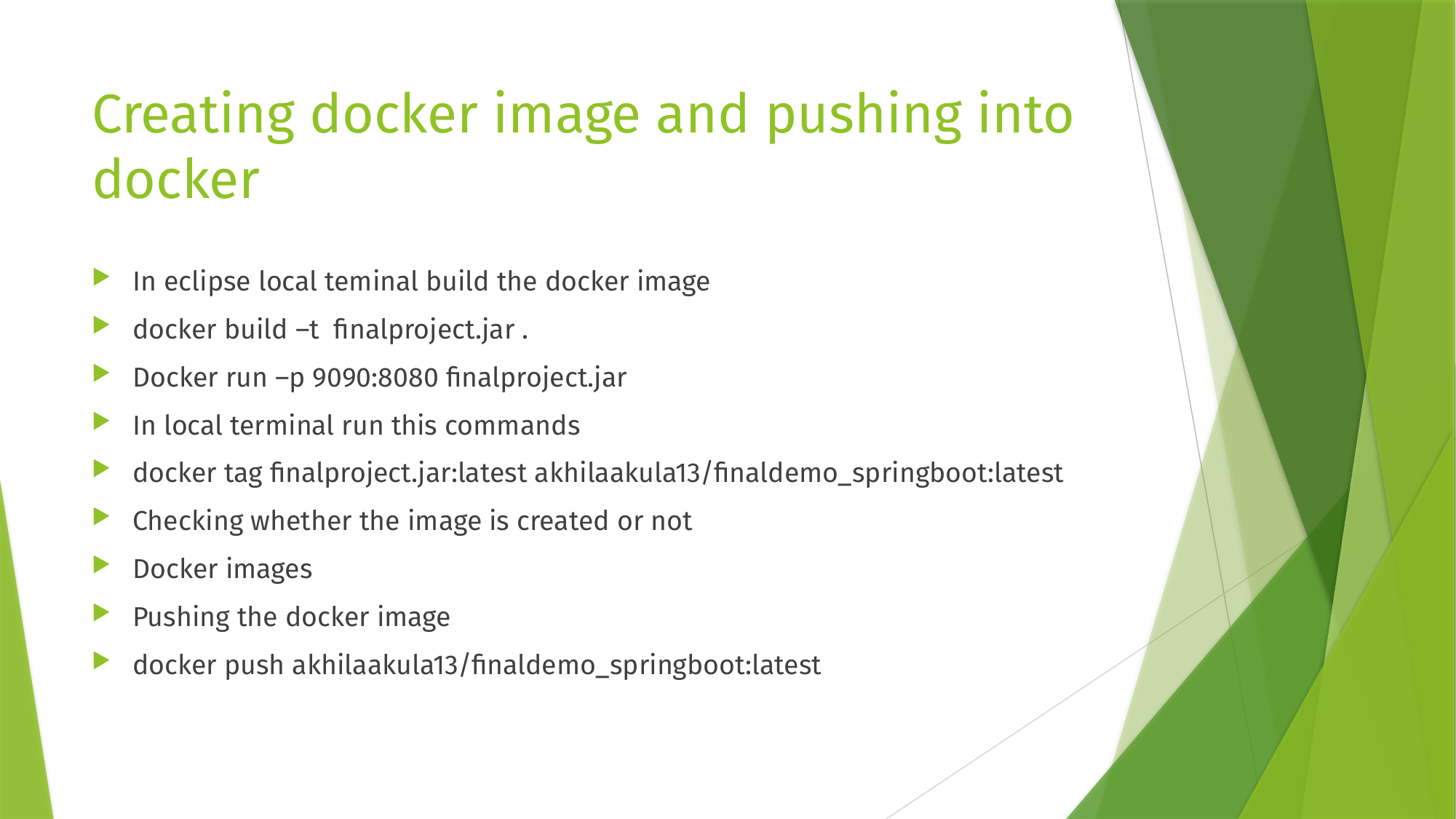

# Creating docker image and pushing into docker
In eclipse local teminal build the docker image
docker build –t  finalproject.jar .
Docker run –p 9090:8080 finalproject.jar
In local terminal run this commands
docker tag finalproject.jar:latest akhilaakula13/finaldemo_springboot:latest
Checking whether the image is created or not
Docker images
Pushing the docker image
docker push akhilaakula13/finaldemo_springboot:latest